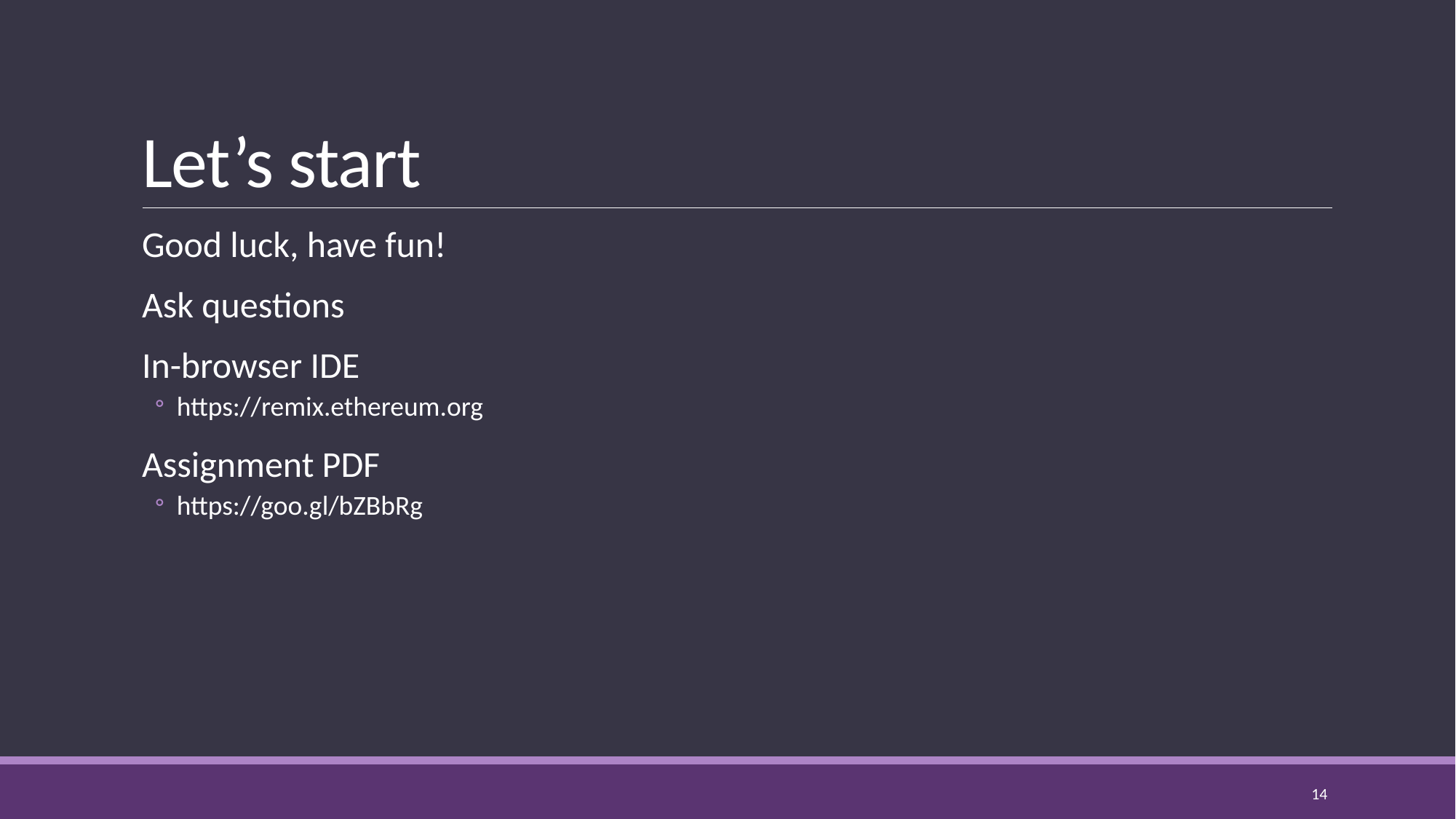

# Let’s start
Good luck, have fun!
Ask questions
In-browser IDE
https://remix.ethereum.org
Assignment PDF
https://goo.gl/bZBbRg

14